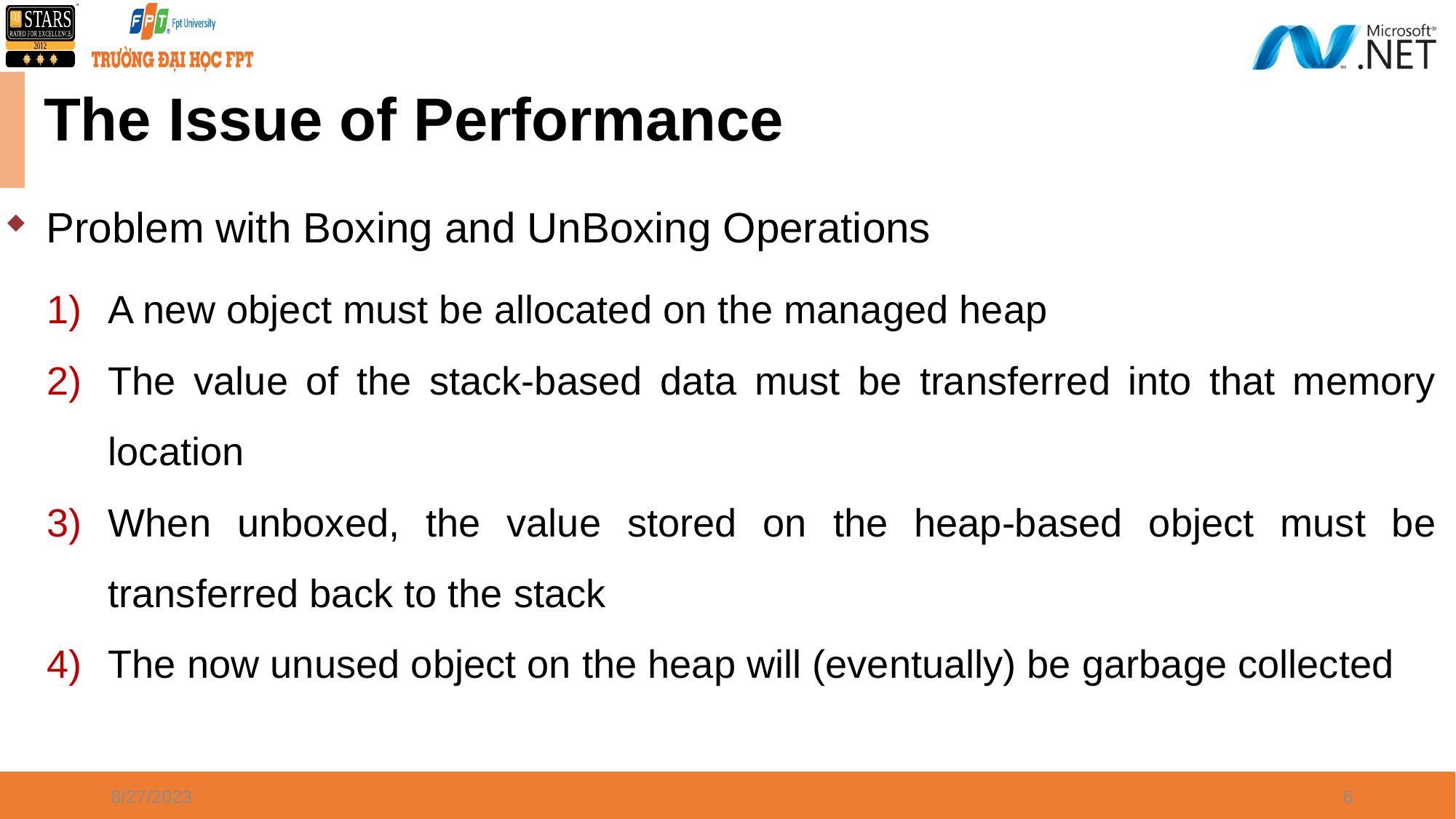

# The Issue of Performance
Problem with Boxing and UnBoxing Operations
A new object must be allocated on the managed heap
The value of the stack-based data must be transferred into that memory location
When unboxed, the value stored on the heap-based object must be transferred back to the stack
The now unused object on the heap will (eventually) be garbage collected
8/27/2023
6